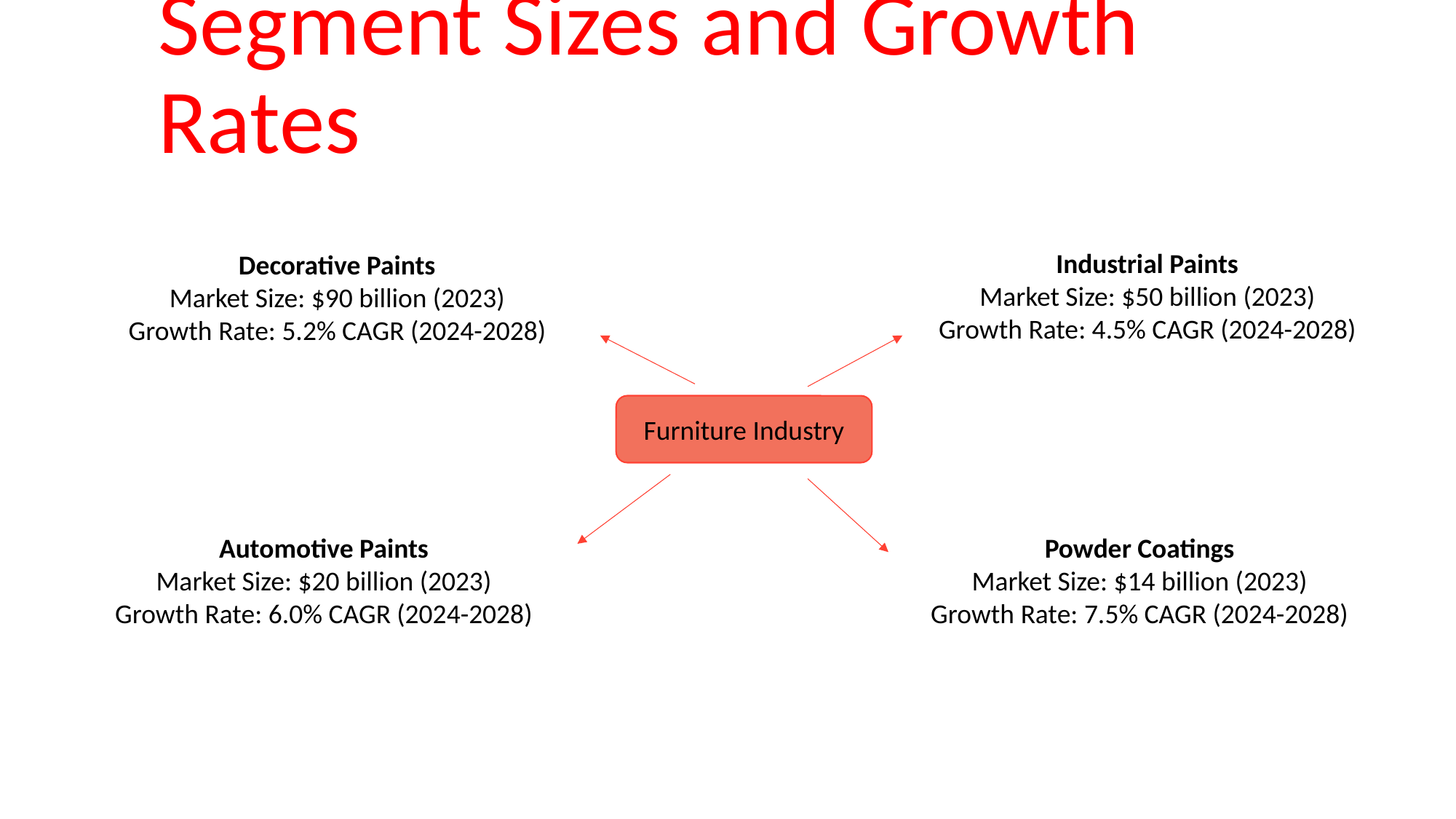

# Segment Sizes and Growth Rates
Industrial Paints
Market Size: $50 billion (2023)
Growth Rate: 4.5% CAGR (2024-2028)

Decorative Paints
Market Size: $90 billion (2023)
Growth Rate: 5.2% CAGR (2024-2028)

Furniture Industry
Automotive Paints
Market Size: $20 billion (2023)
Growth Rate: 6.0% CAGR (2024-2028)

Powder Coatings
Market Size: $14 billion (2023)
Growth Rate: 7.5% CAGR (2024-2028)